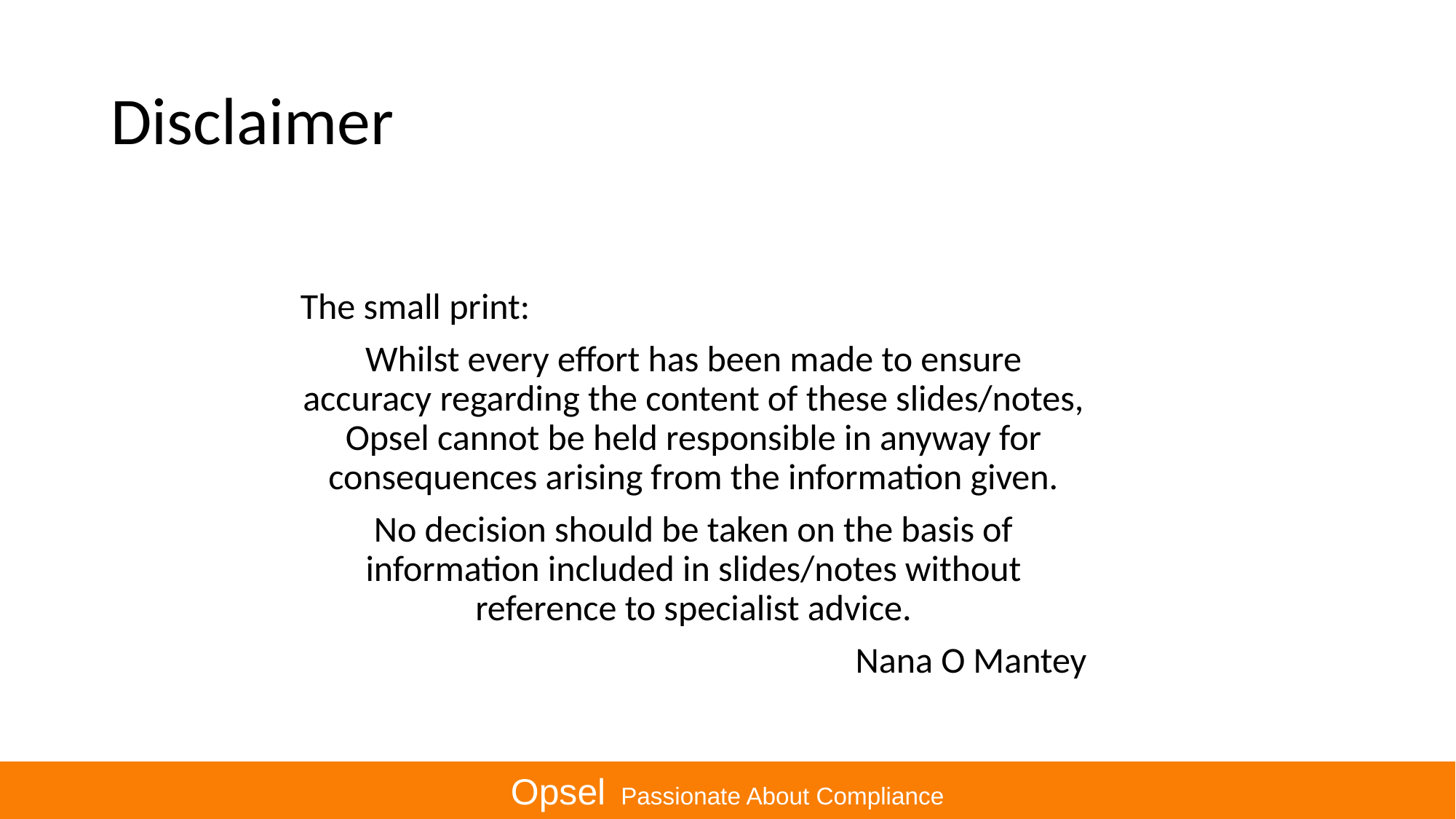

# Disclaimer
The small print:
Whilst every effort has been made to ensure accuracy regarding the content of these slides/notes, Opsel cannot be held responsible in anyway for consequences arising from the information given.
No decision should be taken on the basis of information included in slides/notes without reference to specialist advice.
                       Nana O Mantey
Opsel  Passionate About Compliance